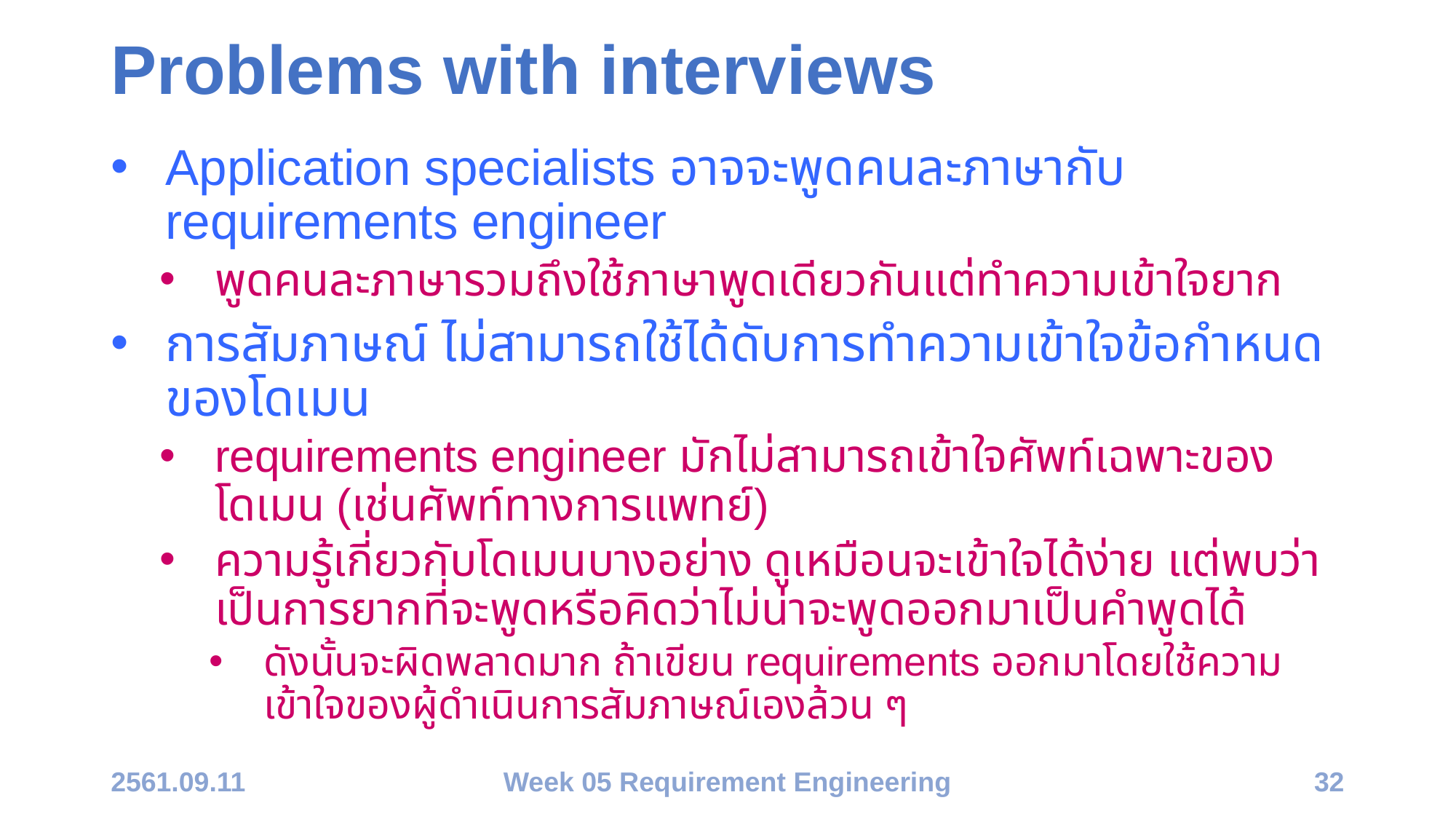

# Problems with interviews
Application specialists อาจจะพูดคนละภาษากับ requirements engineer
พูดคนละภาษารวมถึงใช้ภาษาพูดเดียวกันแต่ทำความเข้าใจยาก
การสัมภาษณ์ ไม่สามารถใช้ได้ดับการทำความเข้าใจข้อกำหนดของโดเมน
requirements engineer มักไม่สามารถเข้าใจศัพท์เฉพาะของโดเมน (เช่นศัพท์ทางการแพทย์)
ความรู้เกี่ยวกับโดเมนบางอย่าง ดูเหมือนจะเข้าใจได้ง่าย แต่พบว่าเป็นการยากที่จะพูดหรือคิดว่าไม่น่าจะพูดออกมาเป็นคำพูดได้
ดังนั้นจะผิดพลาดมาก ถ้าเขียน requirements ออกมาโดยใช้ความเข้าใจของผู้ดำเนินการสัมภาษณ์เองล้วน ๆ
2561.09.11
Week 05 Requirement Engineering
32